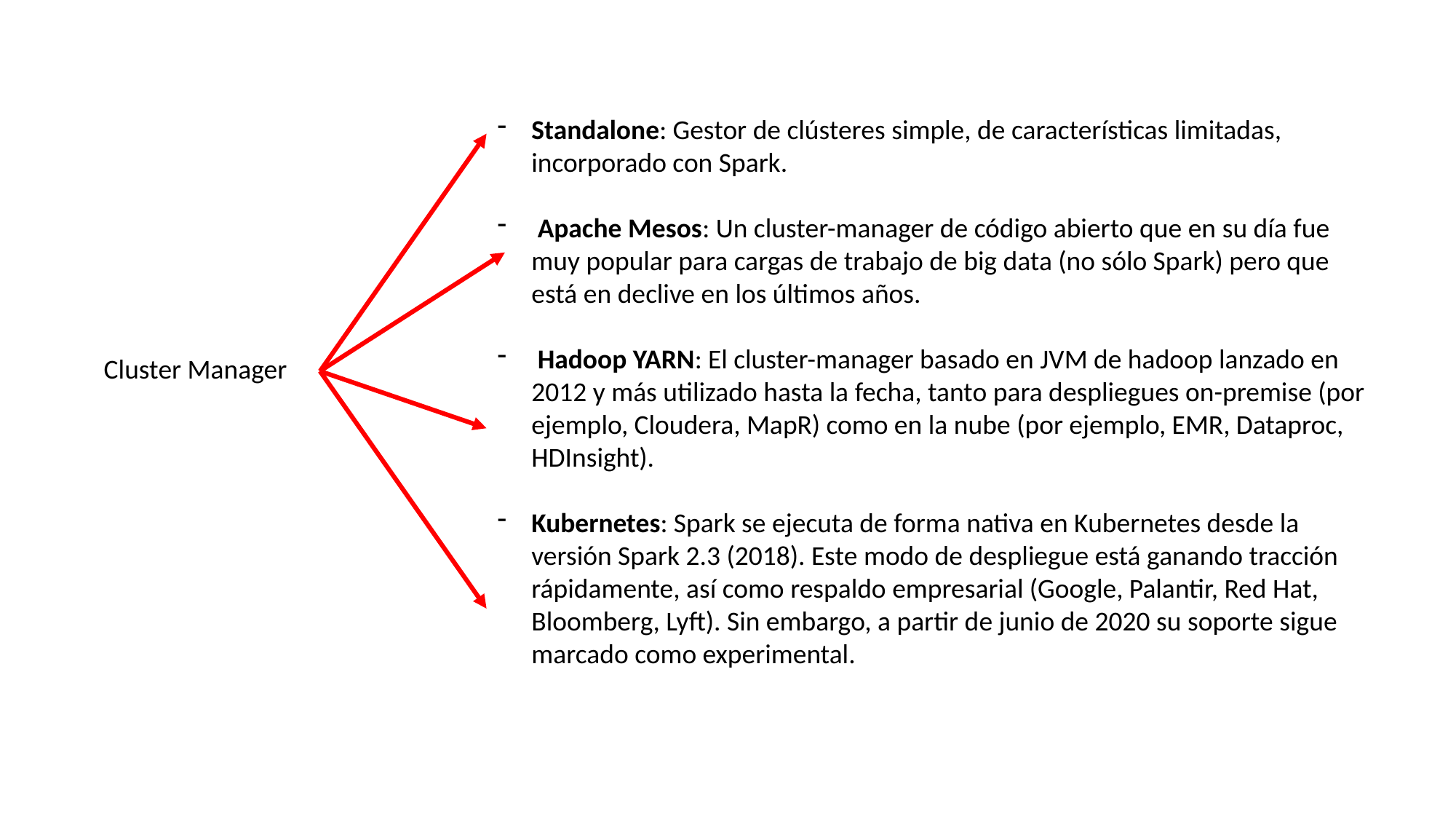

Standalone: Gestor de clústeres simple, de características limitadas, incorporado con Spark.

 Apache Mesos: Un cluster-manager de código abierto que en su día fue muy popular para cargas de trabajo de big data (no sólo Spark) pero que está en declive en los últimos años.

 Hadoop YARN: El cluster-manager basado en JVM de hadoop lanzado en 2012 y más utilizado hasta la fecha, tanto para despliegues on-premise (por ejemplo, Cloudera, MapR) como en la nube (por ejemplo, EMR, Dataproc, HDInsight).

Kubernetes: Spark se ejecuta de forma nativa en Kubernetes desde la versión Spark 2.3 (2018). Este modo de despliegue está ganando tracción rápidamente, así como respaldo empresarial (Google, Palantir, Red Hat, Bloomberg, Lyft). Sin embargo, a partir de junio de 2020 su soporte sigue marcado como experimental.
Cluster Manager